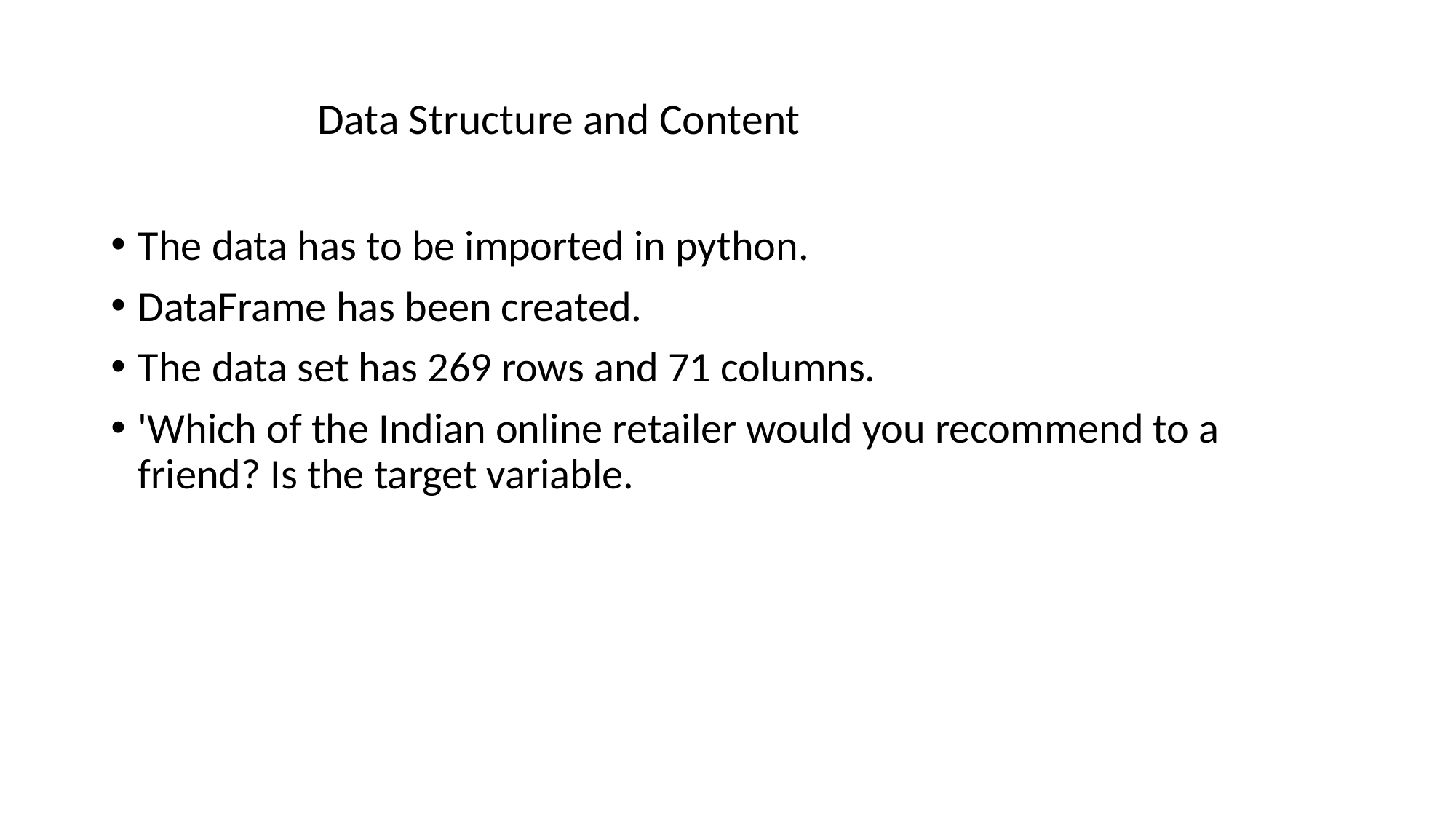

# Data Structure and Content
The data has to be imported in python.
DataFrame has been created.
The data set has 269 rows and 71 columns.
'Which of the Indian online retailer would you recommend to a friend? Is the target variable.